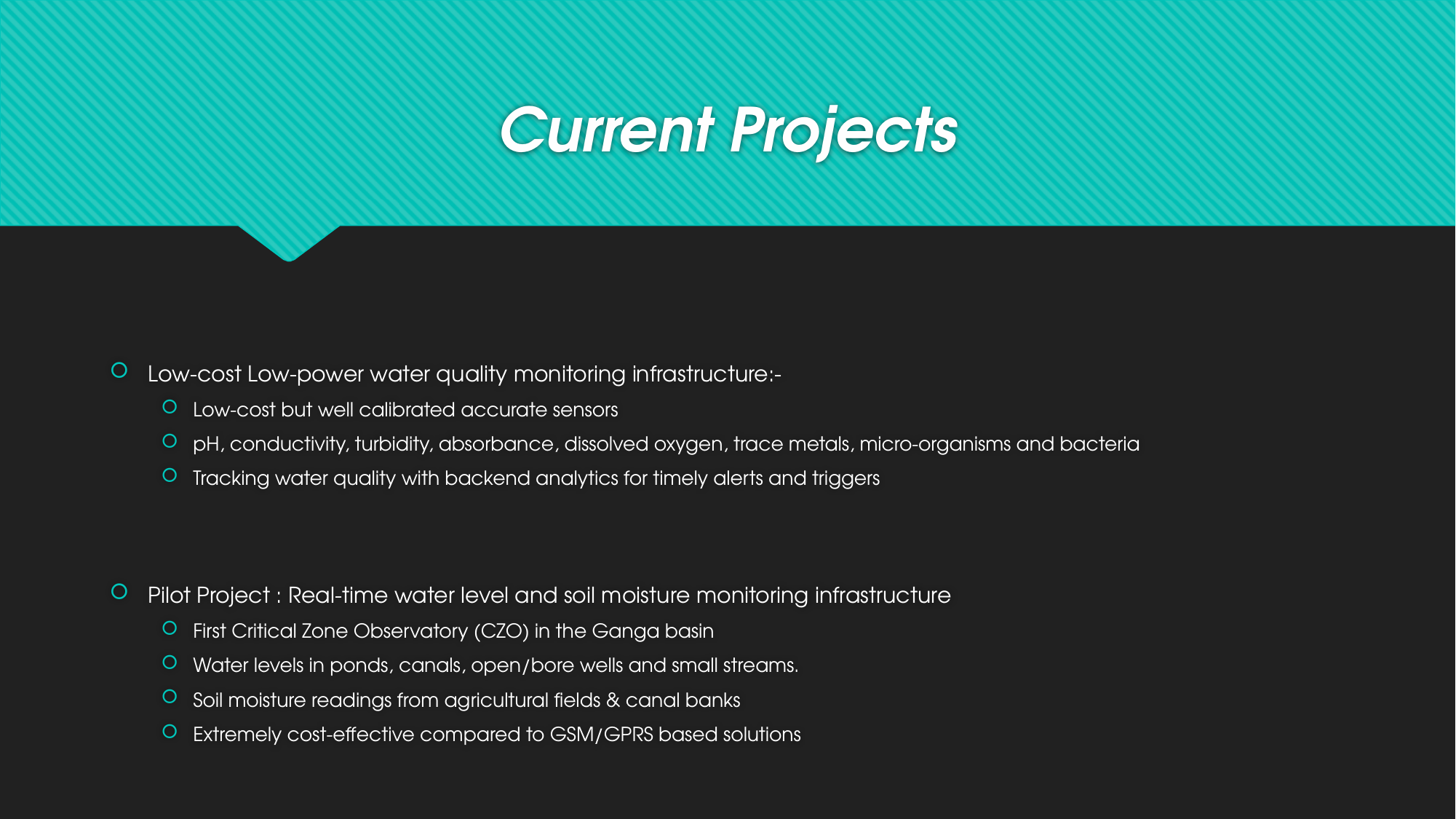

# Current Projects

Low-cost Low-power water quality monitoring infrastructure:-
Low-cost but well calibrated accurate sensors
pH, conductivity, turbidity, absorbance, dissolved oxygen, trace metals, micro-organisms and bacteria
Tracking water quality with backend analytics for timely alerts and triggers

Pilot Project : Real-time water level and soil moisture monitoring infrastructure
First Critical Zone Observatory (CZO) in the Ganga basin
Water levels in ponds, canals, open/bore wells and small streams.
Soil moisture readings from agricultural fields & canal banks
Extremely cost-effective compared to GSM/GPRS based solutions